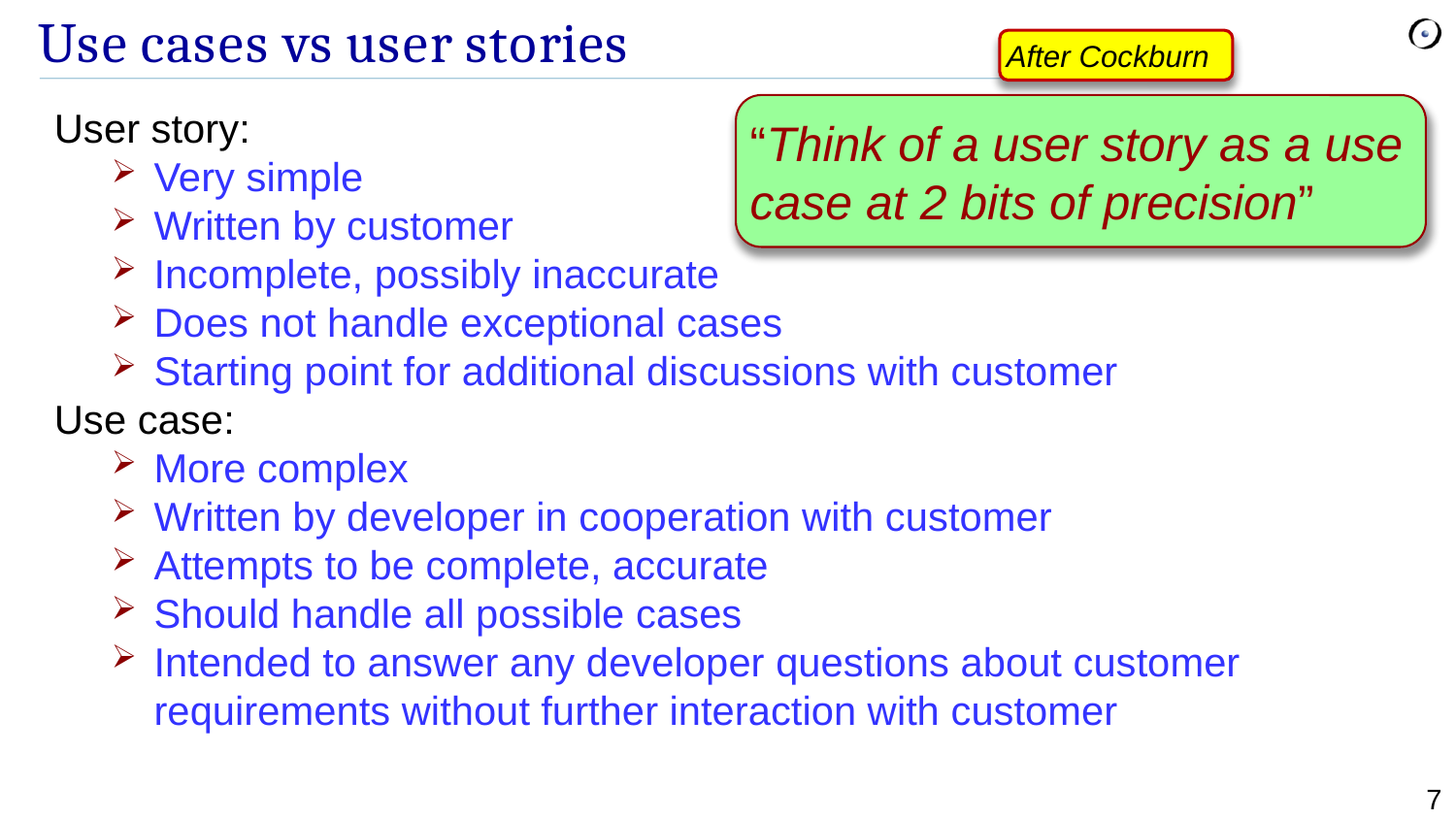

# Use cases vs user stories
After Cockburn
User story:
Very simple
Written by customer
Incomplete, possibly inaccurate
Does not handle exceptional cases
Starting point for additional discussions with customer
Use case:
More complex
Written by developer in cooperation with customer
Attempts to be complete, accurate
Should handle all possible cases
Intended to answer any developer questions about customer requirements without further interaction with customer

“Think of a user story as a use case at 2 bits of precision”